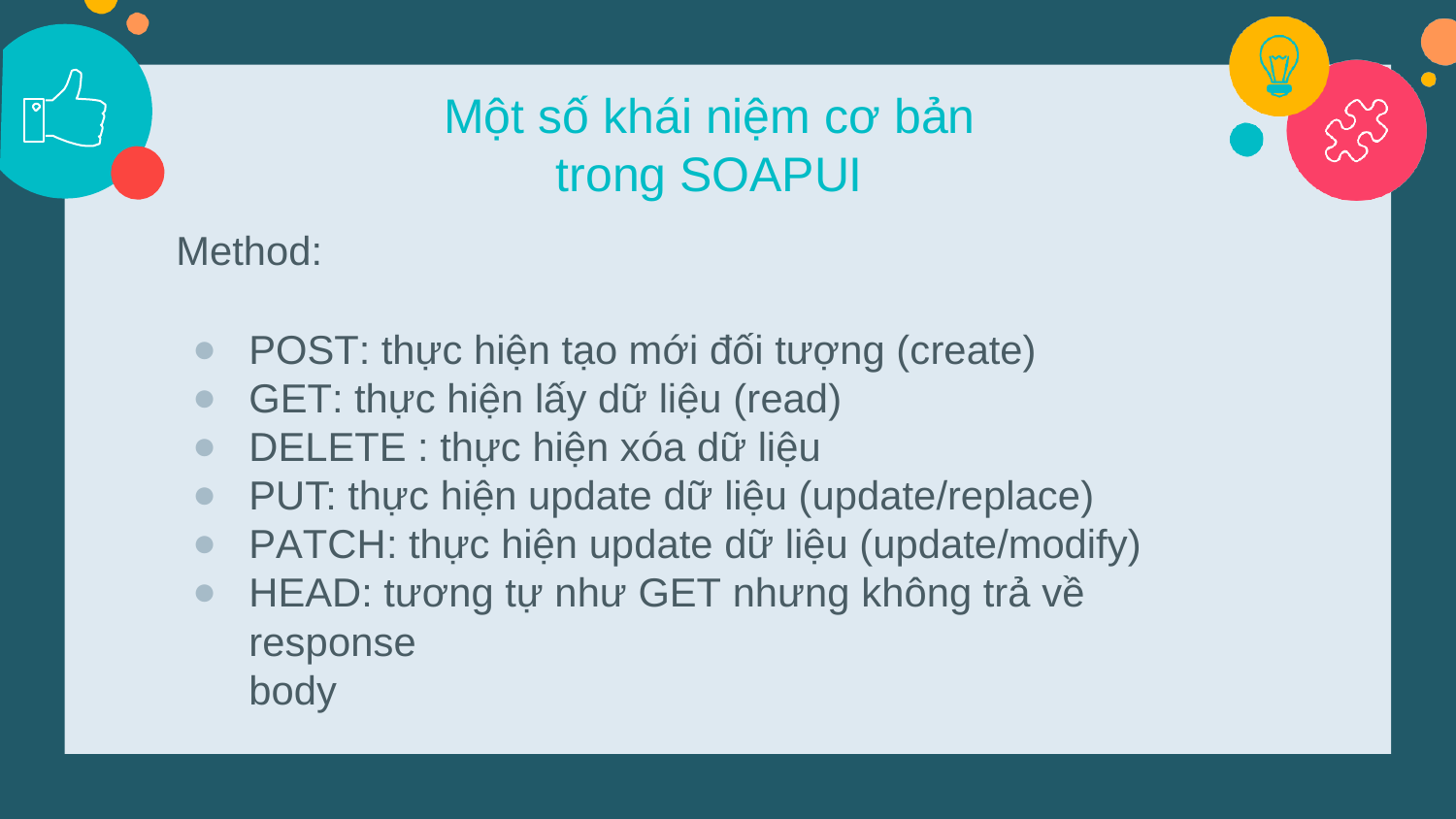

Một số khái niệm cơ bản trong SOAPUI

Method:

POST: thực hiện tạo mới đối tượng (create)
GET: thực hiện lấy dữ liệu (read)
DELETE : thực hiện xóa dữ liệu
PUT: thực hiện update dữ liệu (update/replace)
PATCH: thực hiện update dữ liệu (update/modify)
HEAD: tương tự như GET nhưng không trả về response
body